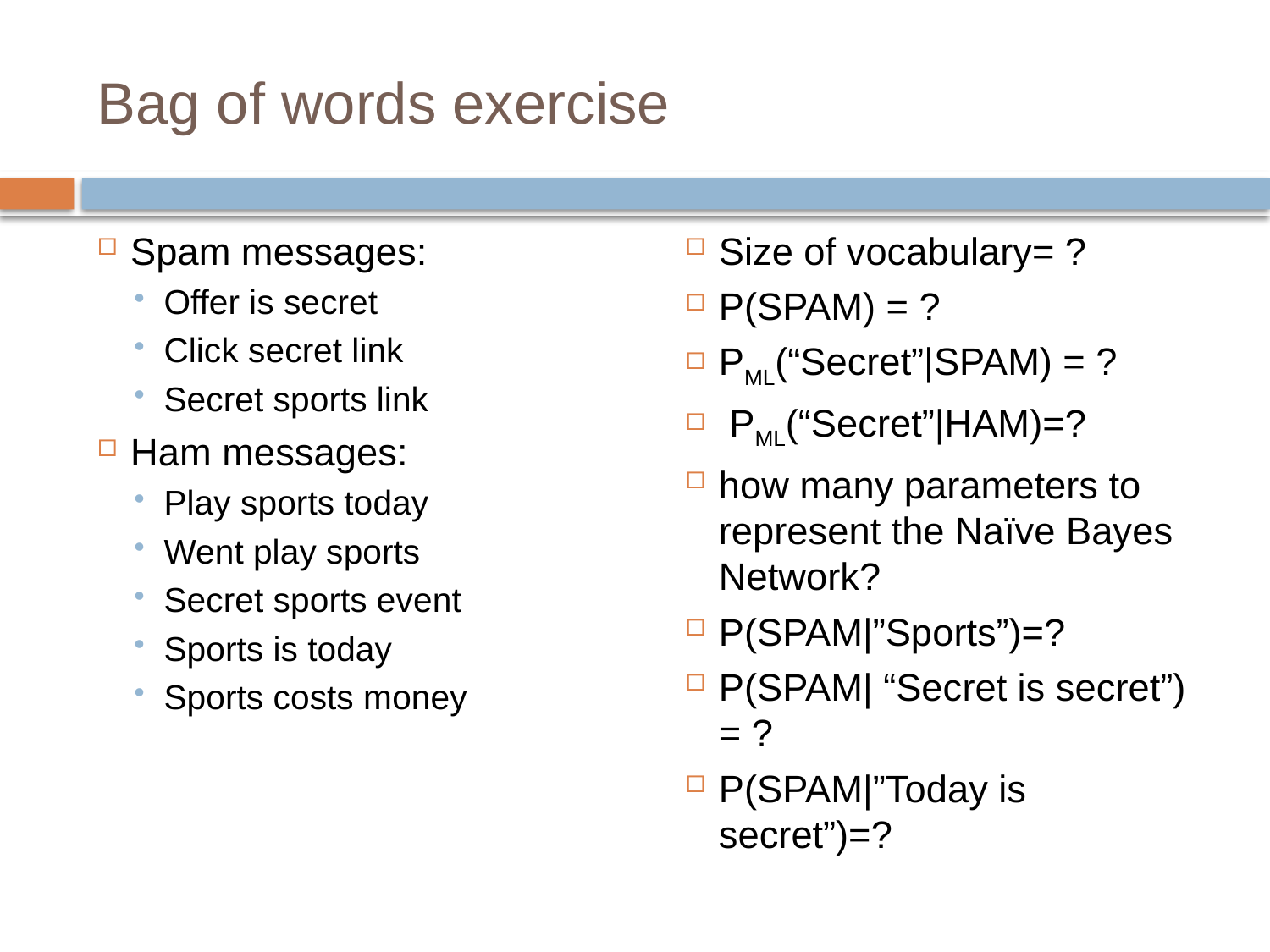

# Bag of words exercise
Spam messages:
Offer is secret
Click secret link
Secret sports link
Ham messages:
Play sports today
Went play sports
Secret sports event
Sports is today
Sports costs money

Size of vocabulary= ?
P(SPAM) = ?
PML(“Secret”|SPAM) = ?
 PML(“Secret”|HAM)=?
how many parameters to represent the Naïve Bayes Network?
P(SPAM|”Sports”)=?
P(SPAM| “Secret is secret”) = ?
P(SPAM|”Today is secret”)=?